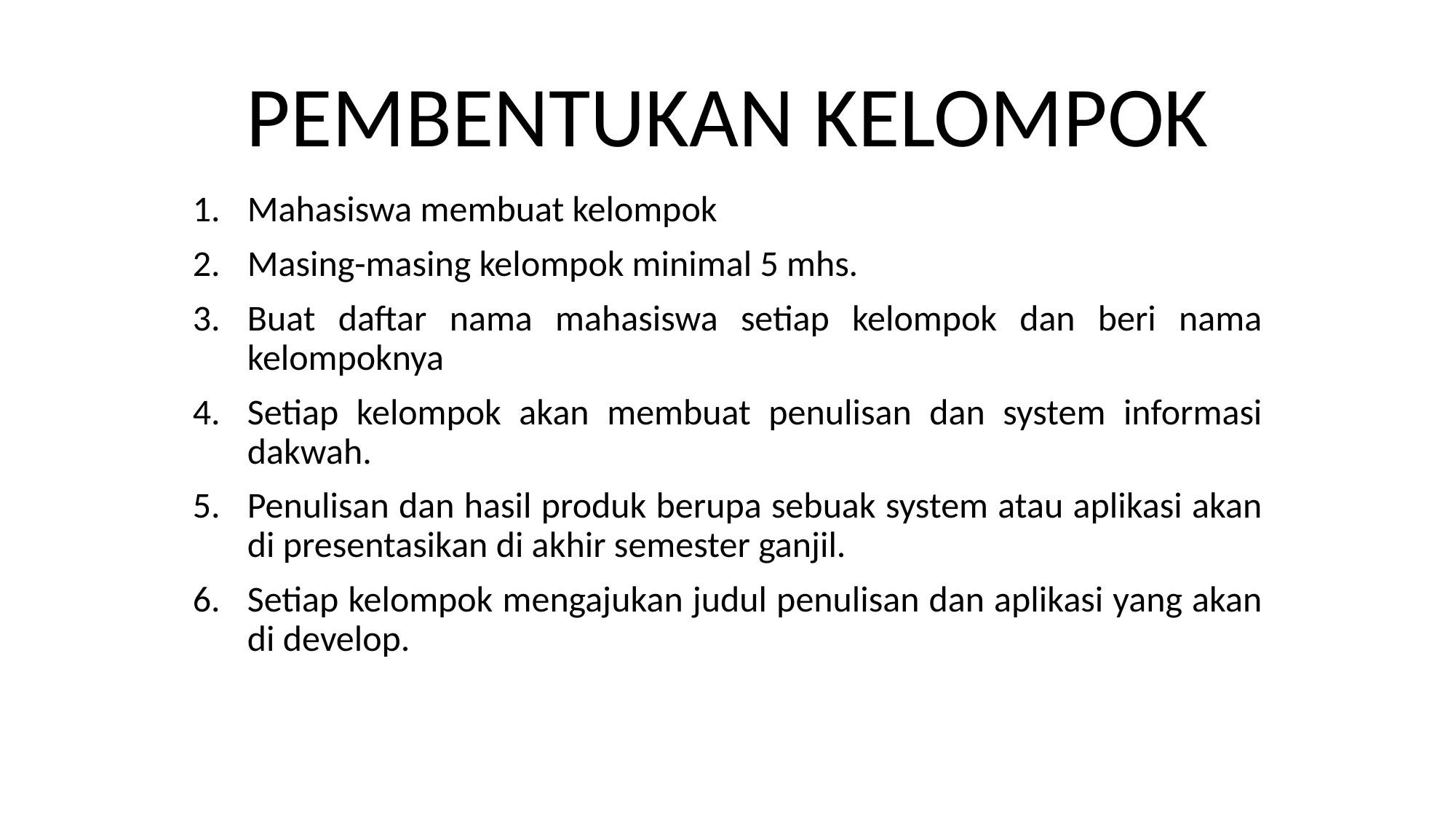

# PEMBENTUKAN KELOMPOK
Mahasiswa membuat kelompok
Masing-masing kelompok minimal 5 mhs.
Buat daftar nama mahasiswa setiap kelompok dan beri nama kelompoknya
Setiap kelompok akan membuat penulisan dan system informasi dakwah.
Penulisan dan hasil produk berupa sebuak system atau aplikasi akan di presentasikan di akhir semester ganjil.
Setiap kelompok mengajukan judul penulisan dan aplikasi yang akan di develop.